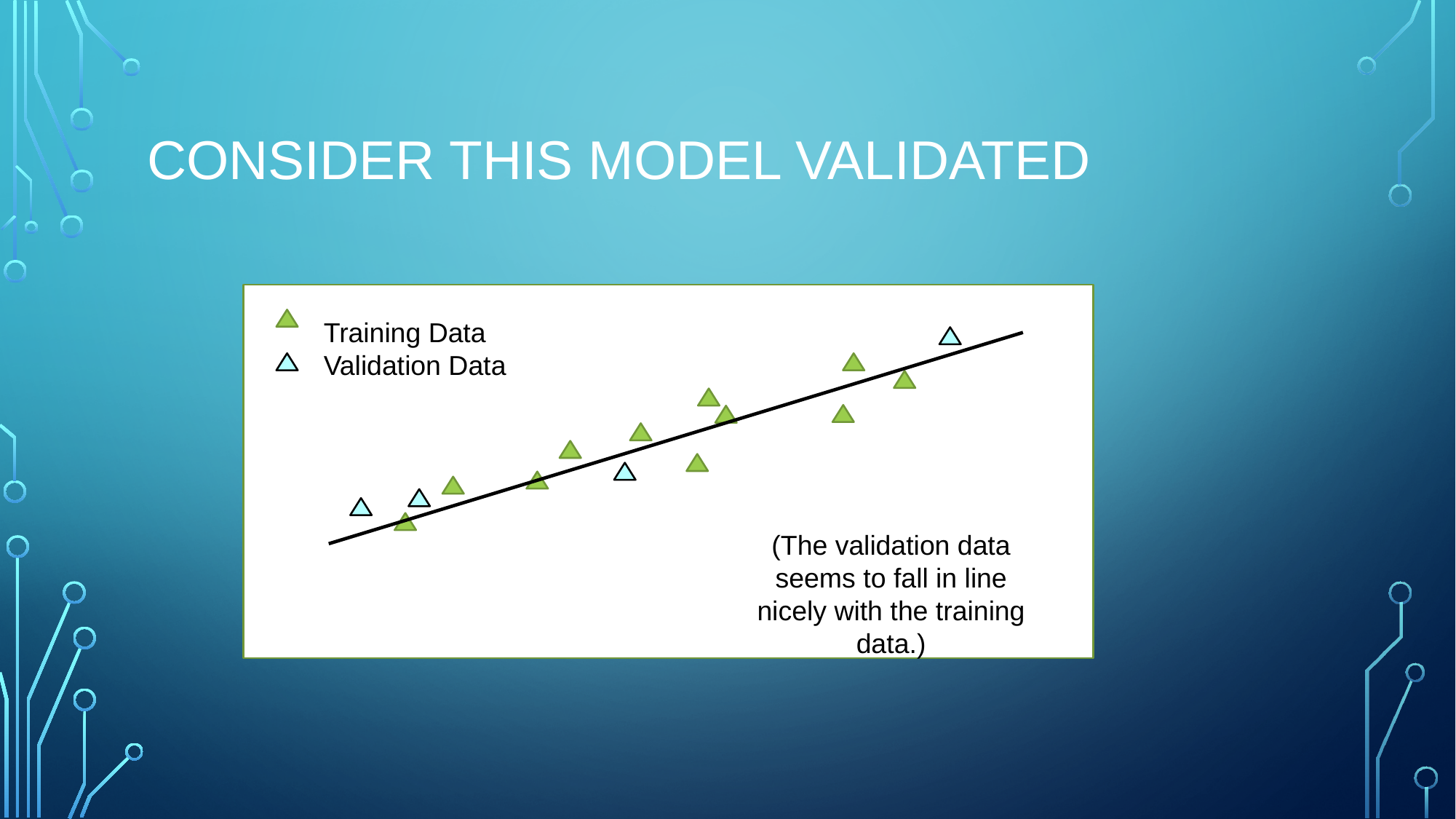

# consider this model validated

Training Data
Validation Data

(The validation data seems to fall in line nicely with the training data.)